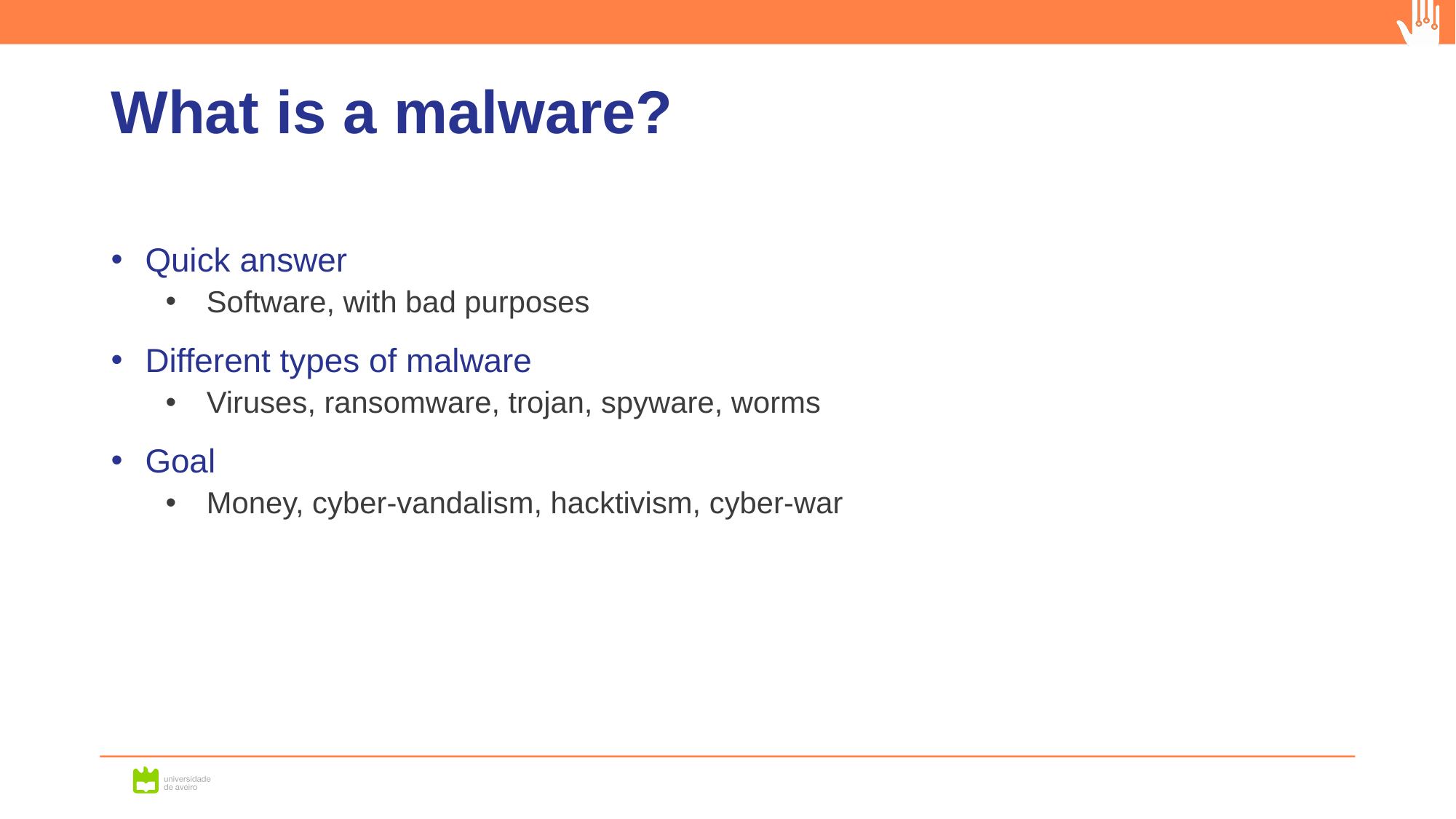

# What is a malware?
Quick answer
Software, with bad purposes
Different types of malware
Viruses, ransomware, trojan, spyware, worms
Goal
Money, cyber-vandalism, hacktivism, cyber-war